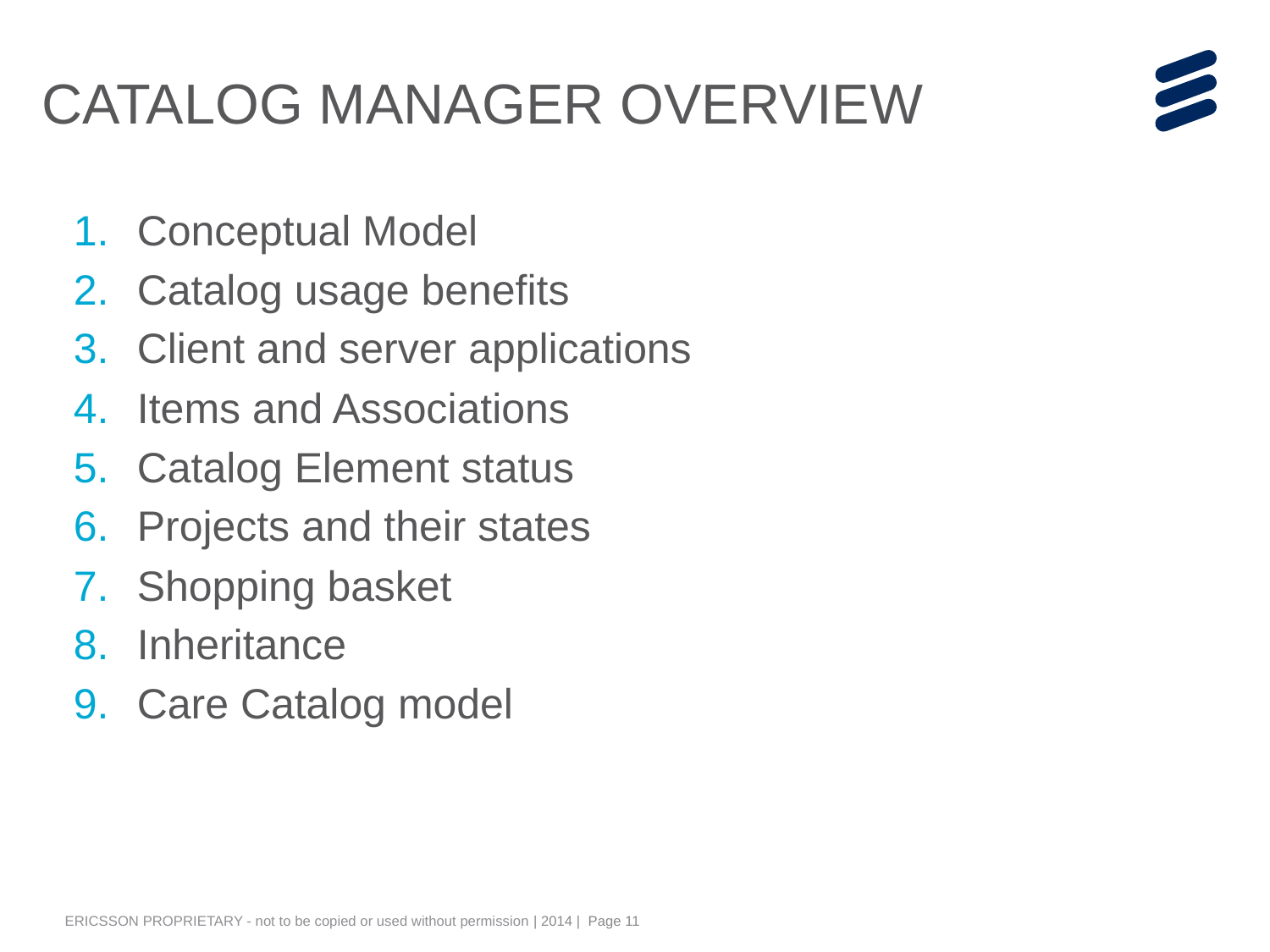

# CATALOG MANAGER OVERVIEW
Conceptual Model
Catalog usage benefits
Client and server applications
Items and Associations
Catalog Element status
Projects and their states
Shopping basket
Inheritance
Care Catalog model